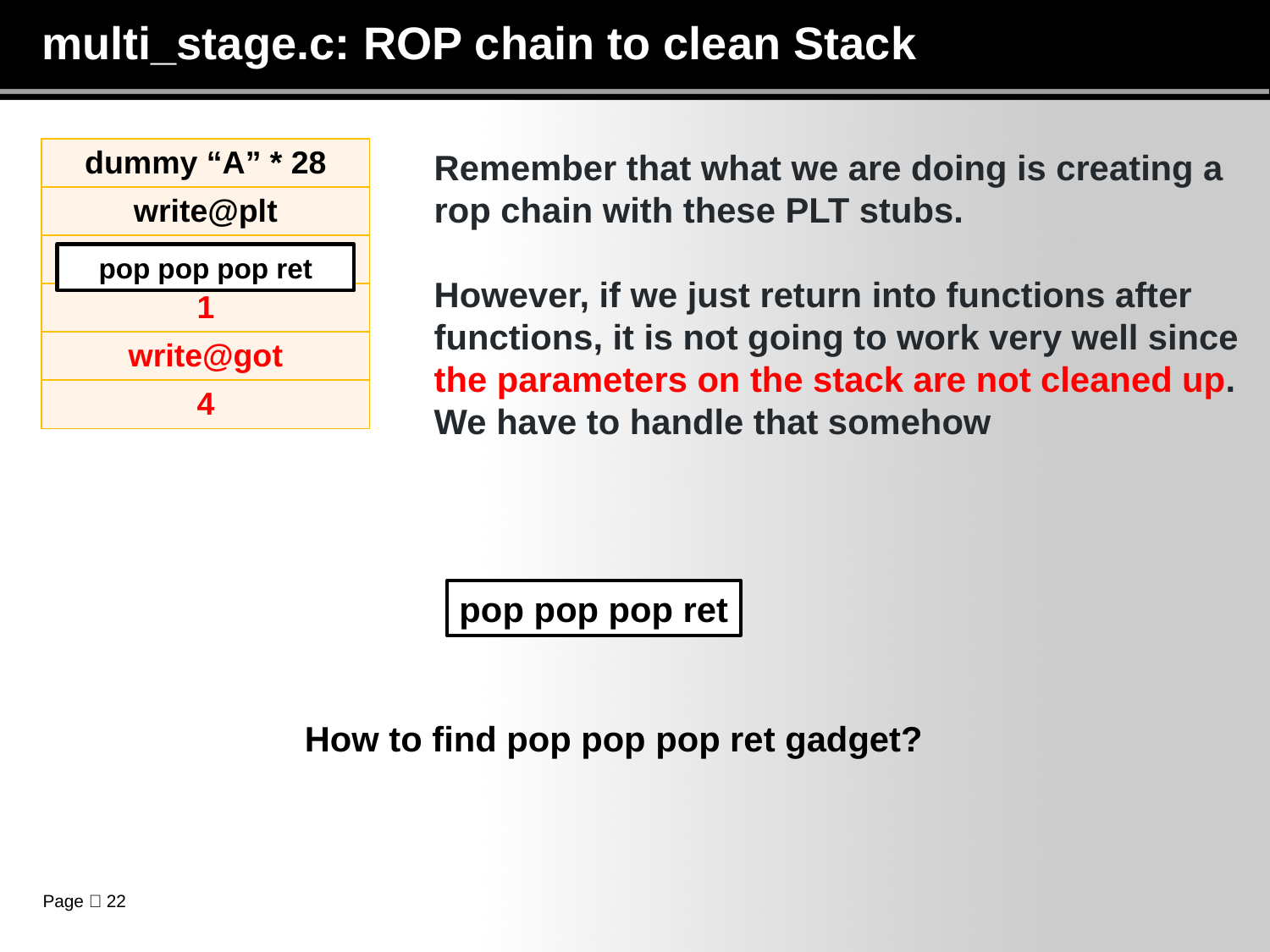

# multi_stage.c: ROP chain to clean Stack
| dummy “A” \* 28 |
| --- |
| write@plt |
| 0xdeadbeef |
| 1 |
| write@got |
| 4 |
Remember that what we are doing is creating a rop chain with these PLT stubs.

However, if we just return into functions after functions, it is not going to work very well since the parameters on the stack are not cleaned up. We have to handle that somehow
pop pop pop ret
pop pop pop ret
How to find pop pop pop ret gadget?